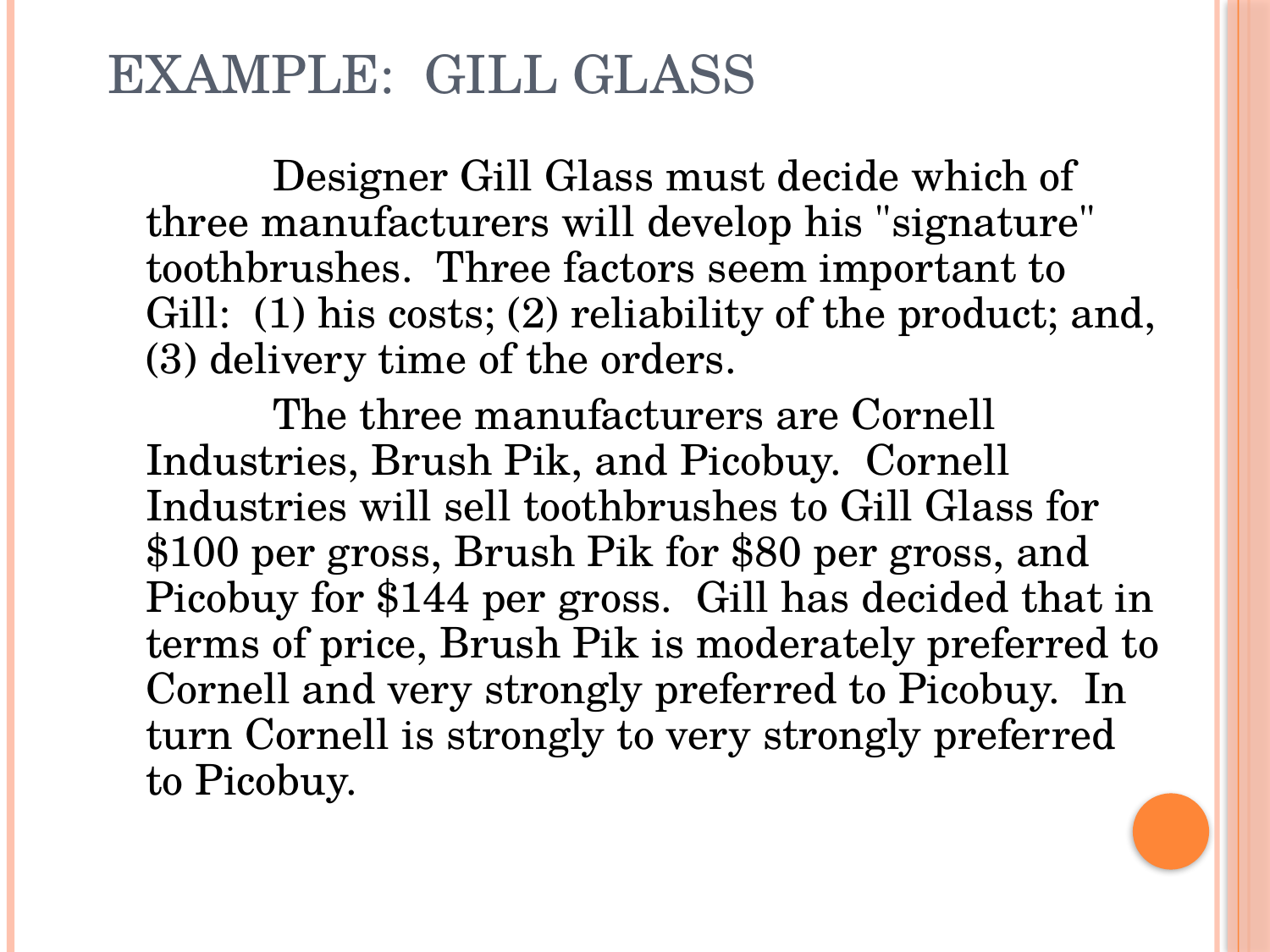

# Example:  Gill Glass
		Designer Gill Glass must decide which of three manufacturers will develop his "signature" toothbrushes.  Three factors seem important to Gill:  (1) his costs; (2) reliability of the product; and, (3) delivery time of the orders.
		The three manufacturers are Cornell Industries, Brush Pik, and Picobuy.  Cornell Industries will sell toothbrushes to Gill Glass for $100 per gross, Brush Pik for $80 per gross, and Picobuy for $144 per gross.  Gill has decided that in terms of price, Brush Pik is moderately preferred to Cornell and very strongly preferred to Picobuy.  In turn Cornell is strongly to very strongly preferred to Picobuy.